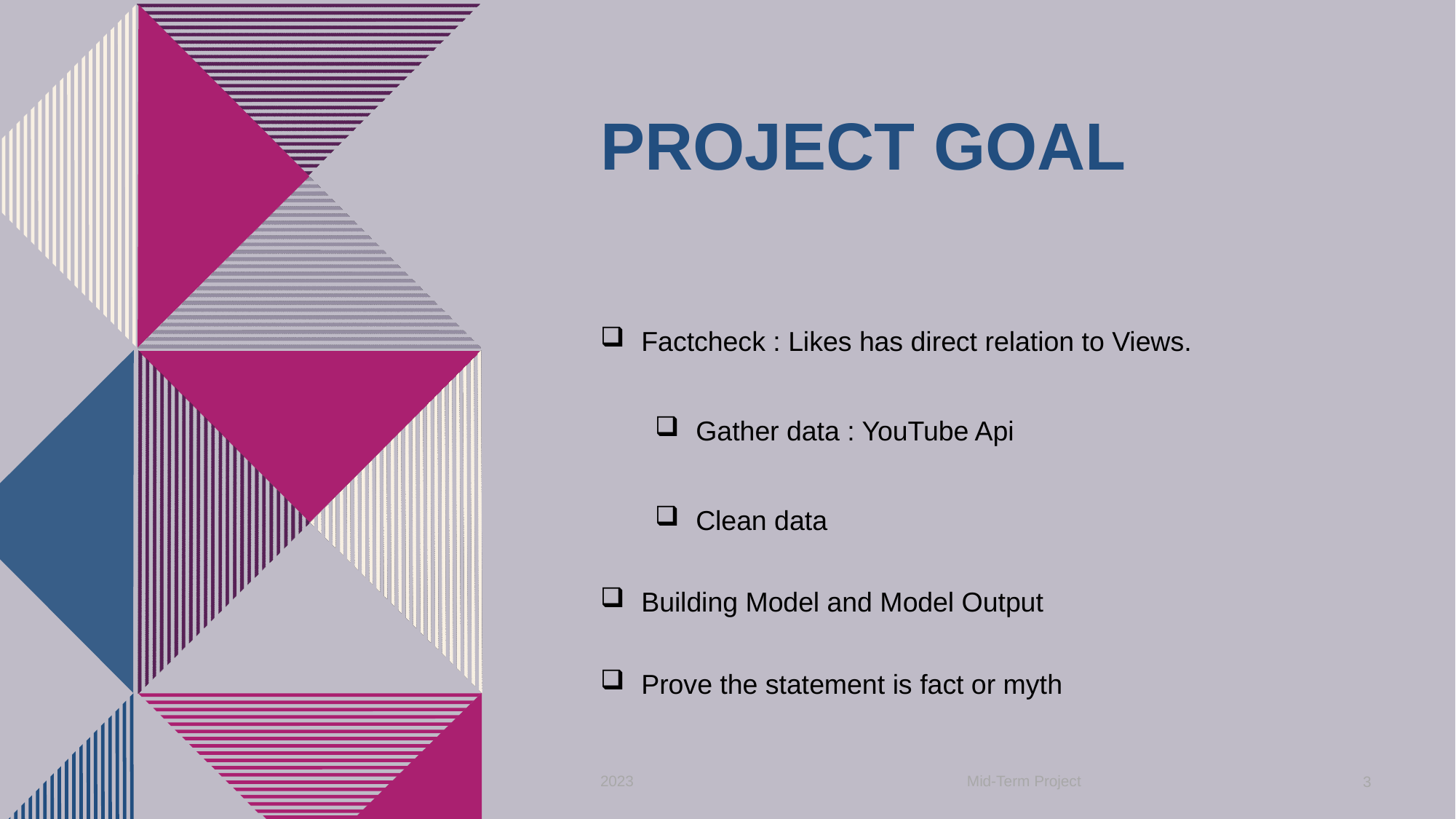

# Project Goal
Factcheck : Likes has direct relation to Views.
Gather data : YouTube Api
Clean data
Building Model and Model Output
Prove the statement is fact or myth
Mid-Term Project
2023
3